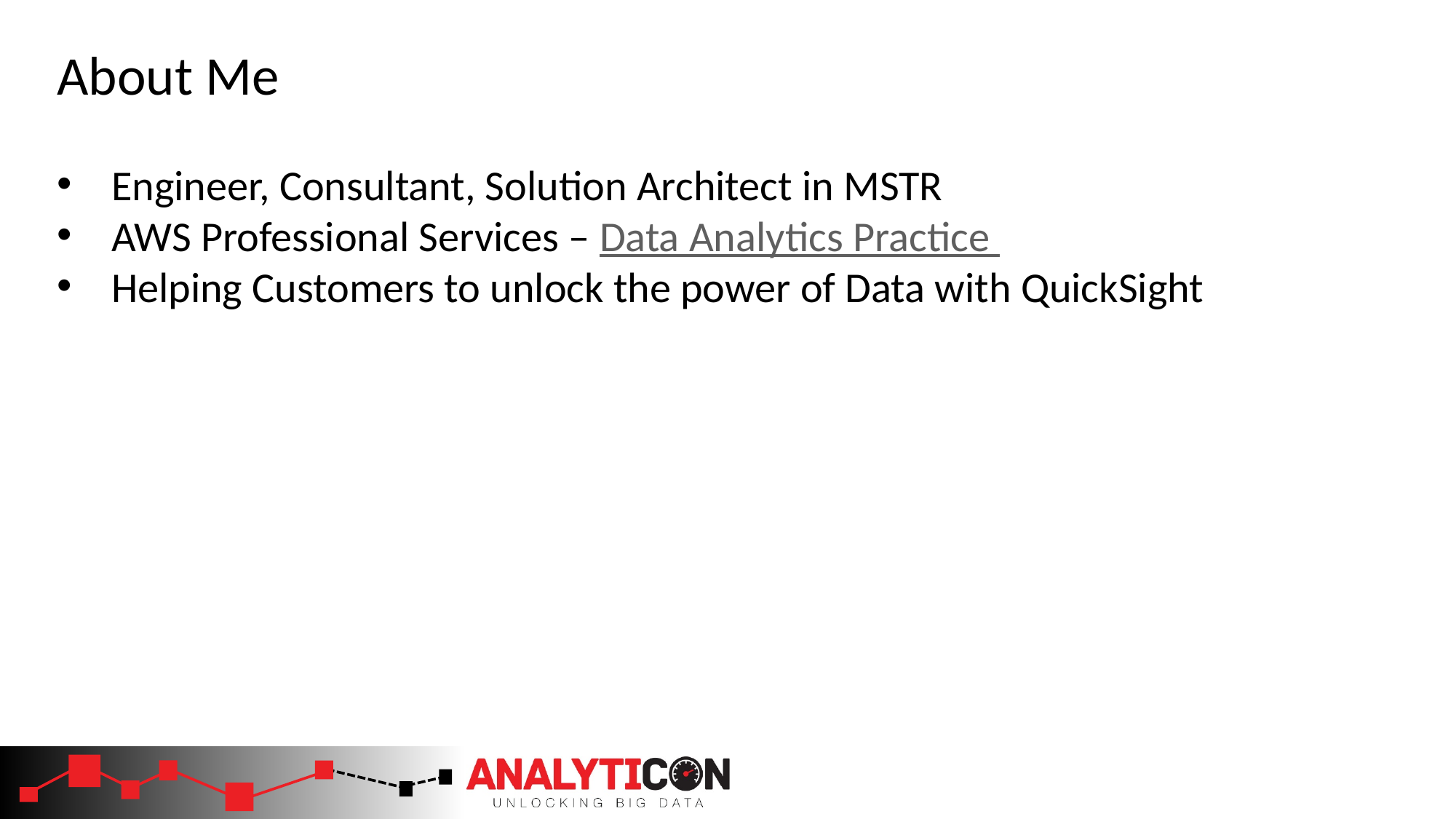

About Me
Engineer, Consultant, Solution Architect in MSTR
AWS Professional Services – Data Analytics Practice
Helping Customers to unlock the power of Data with QuickSight